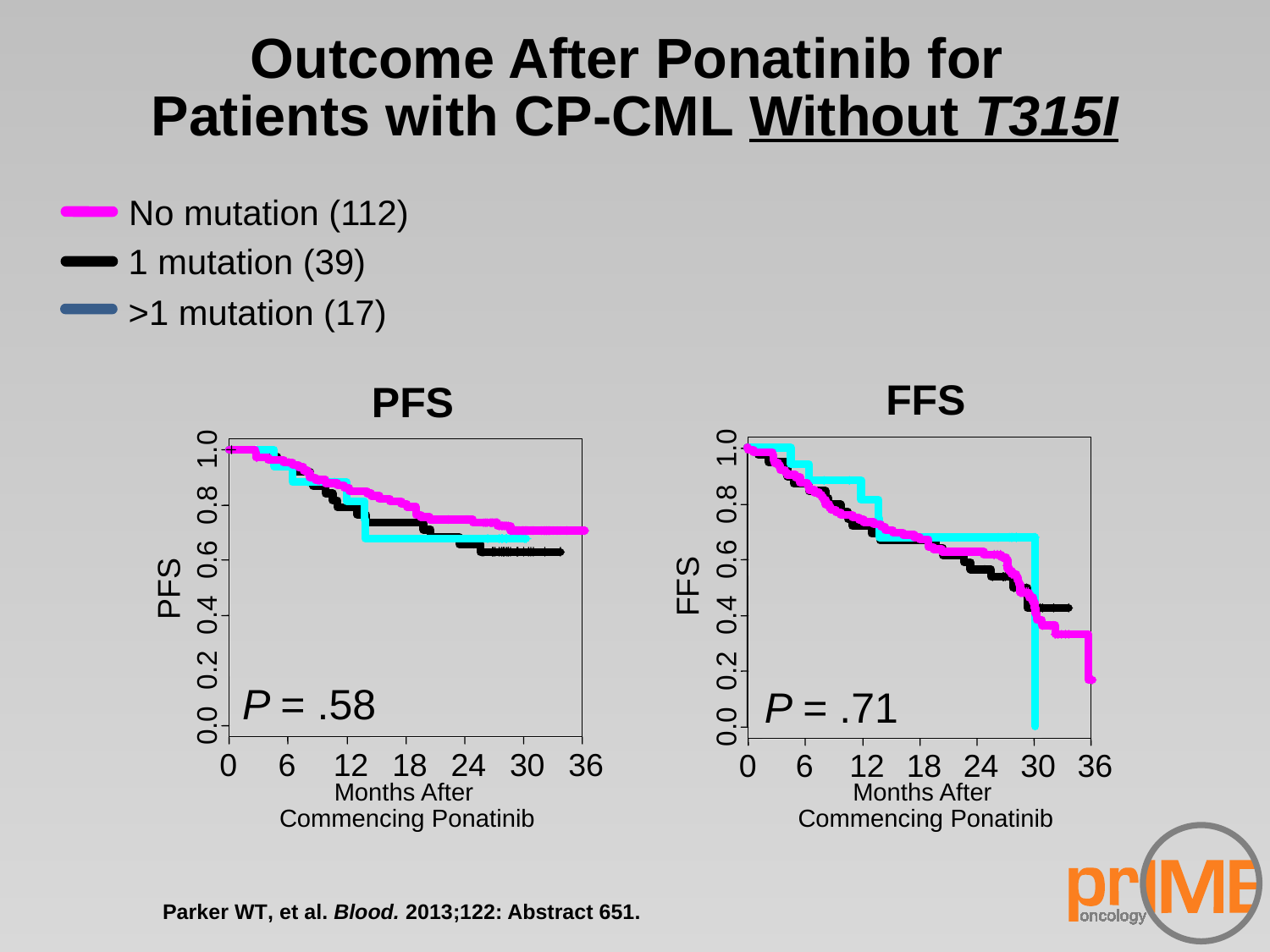

# Outcome After Ponatinib for Patients with CP-CML Without T315I
No mutation (112)

1 mutation (39)

>1 mutation (17)

 FFS
 PFS
1.0

0.8

0.6

FFS

0.4

0.2

P = .71

0.0

0
6
12
18
24
30
36
1.0

0.8

0.6

PFS
0.4

0.2
P = .58
0.0

0
6
12
18
24
30
36
Months After
Commencing Ponatinib
Months After
Commencing Ponatinib
Parker WT, et al. Blood. 2013;122: Abstract 651.